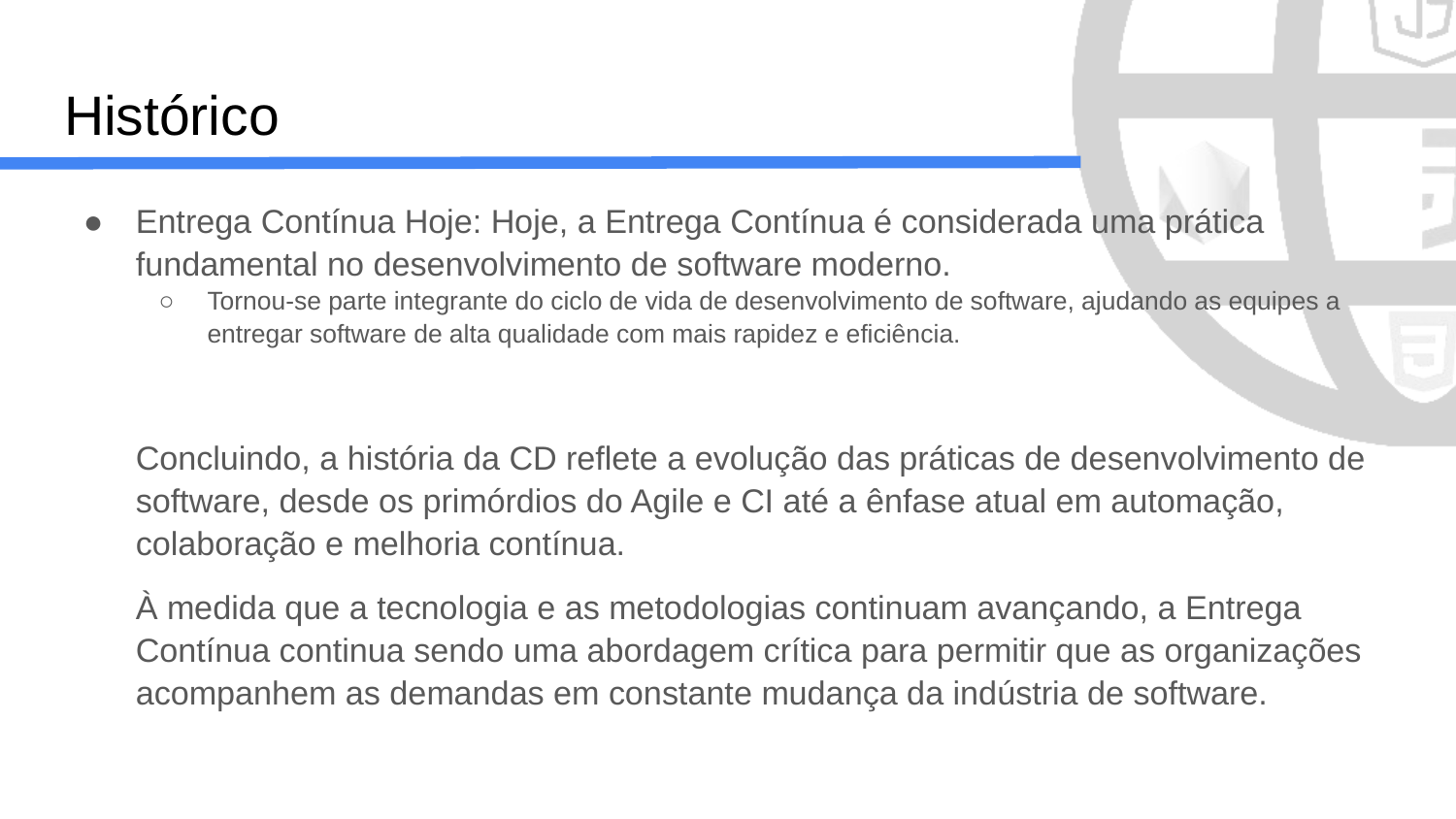

# Histórico
Entrega Contínua Hoje: Hoje, a Entrega Contínua é considerada uma prática fundamental no desenvolvimento de software moderno.
Tornou-se parte integrante do ciclo de vida de desenvolvimento de software, ajudando as equipes a entregar software de alta qualidade com mais rapidez e eficiência.

Concluindo, a história da CD reflete a evolução das práticas de desenvolvimento de software, desde os primórdios do Agile e CI até a ênfase atual em automação, colaboração e melhoria contínua.
À medida que a tecnologia e as metodologias continuam avançando, a Entrega Contínua continua sendo uma abordagem crítica para permitir que as organizações acompanhem as demandas em constante mudança da indústria de software.